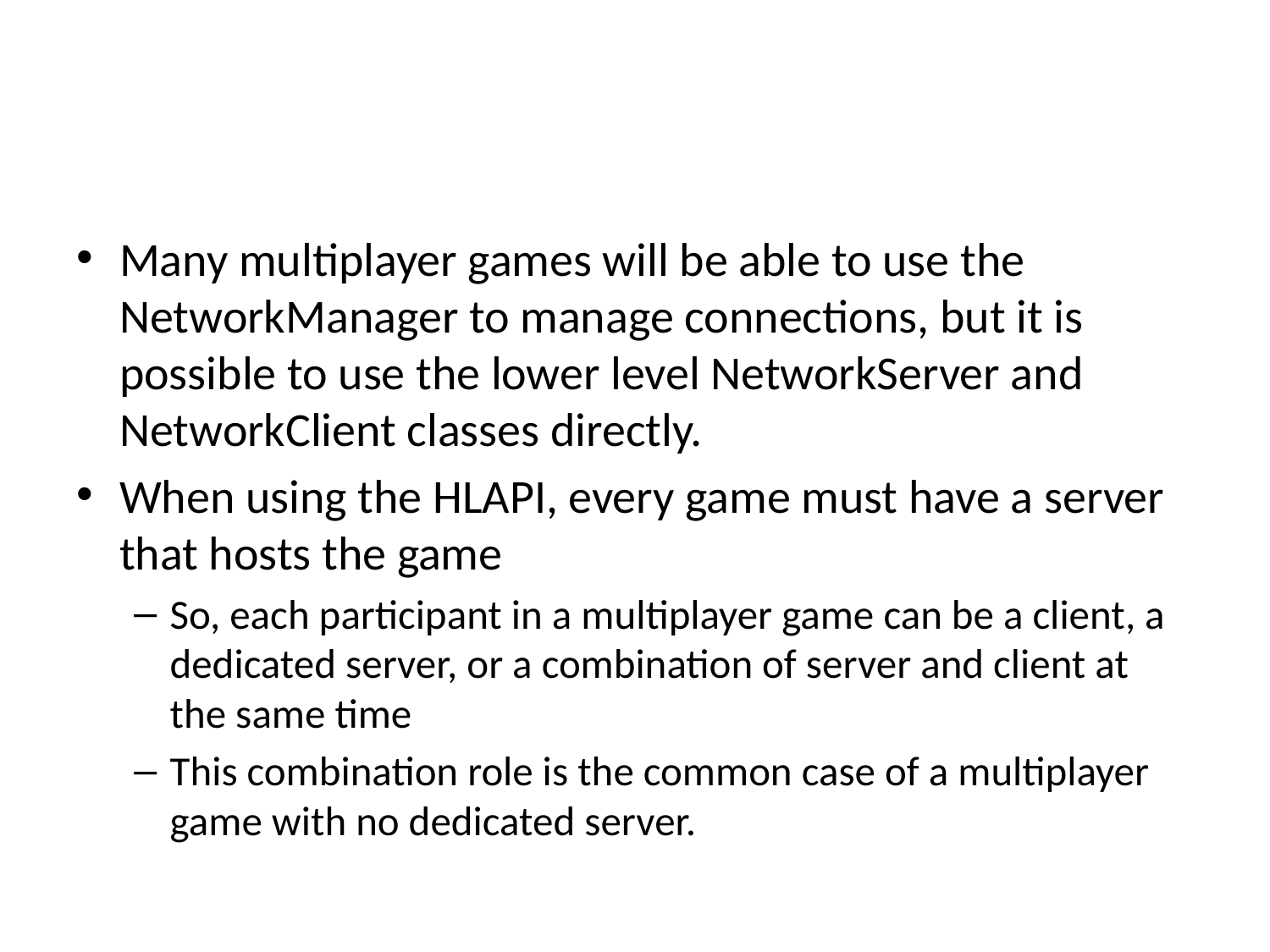

#
Many multiplayer games will be able to use the NetworkManager to manage connections, but it is possible to use the lower level NetworkServer and NetworkClient classes directly.
When using the HLAPI, every game must have a server that hosts the game
So, each participant in a multiplayer game can be a client, a dedicated server, or a combination of server and client at the same time
This combination role is the common case of a multiplayer game with no dedicated server.